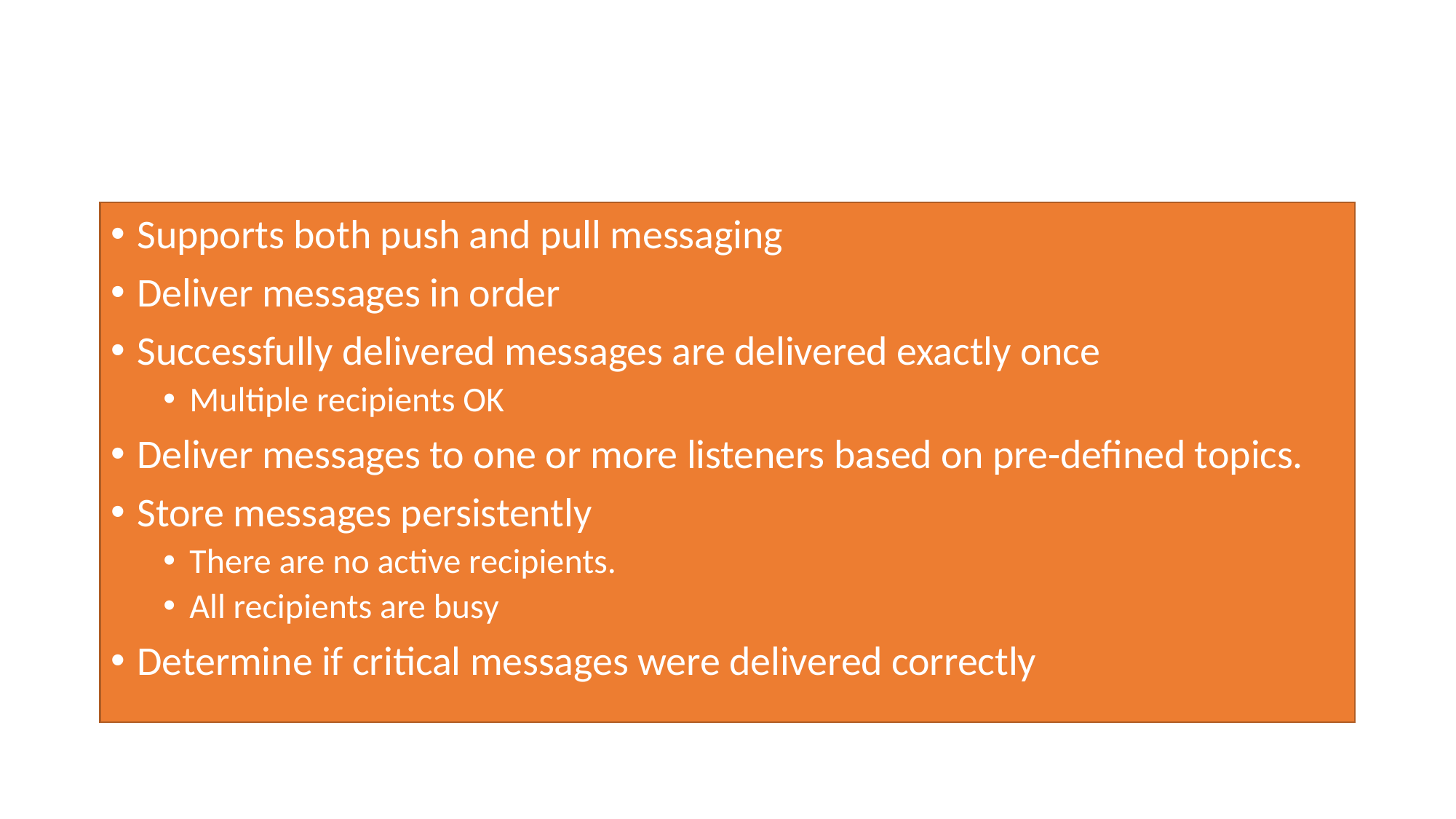

# Useful Capabilities: My List (1/2)
Supports both push and pull messaging
Deliver messages in order
Successfully delivered messages are delivered exactly once
Multiple recipients OK
Deliver messages to one or more listeners based on pre-defined topics.
Store messages persistently
There are no active recipients.
All recipients are busy
Determine if critical messages were delivered correctly